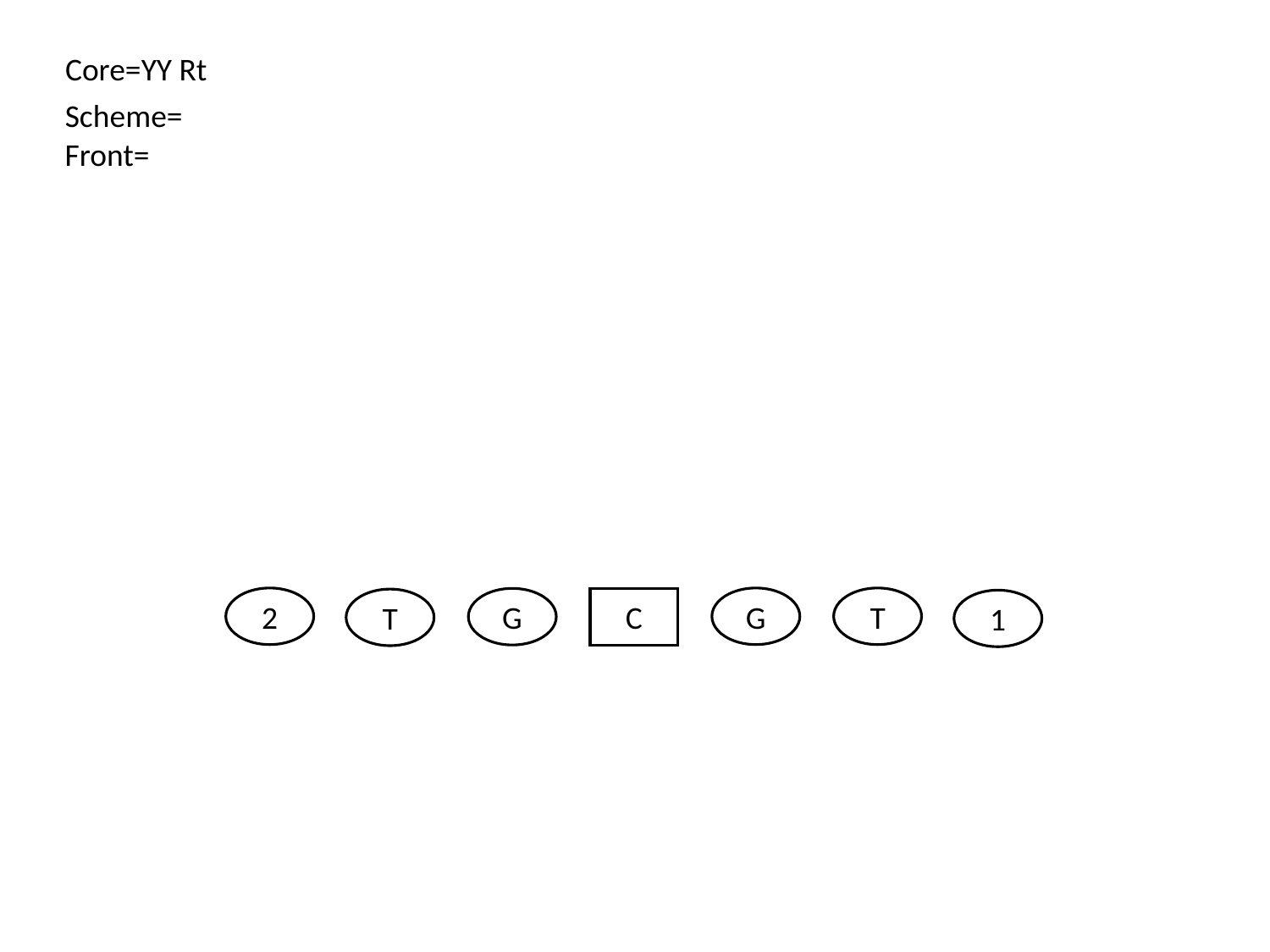

Core=YY Rt
Scheme=
Front=
2
G
T
G
C
T
1